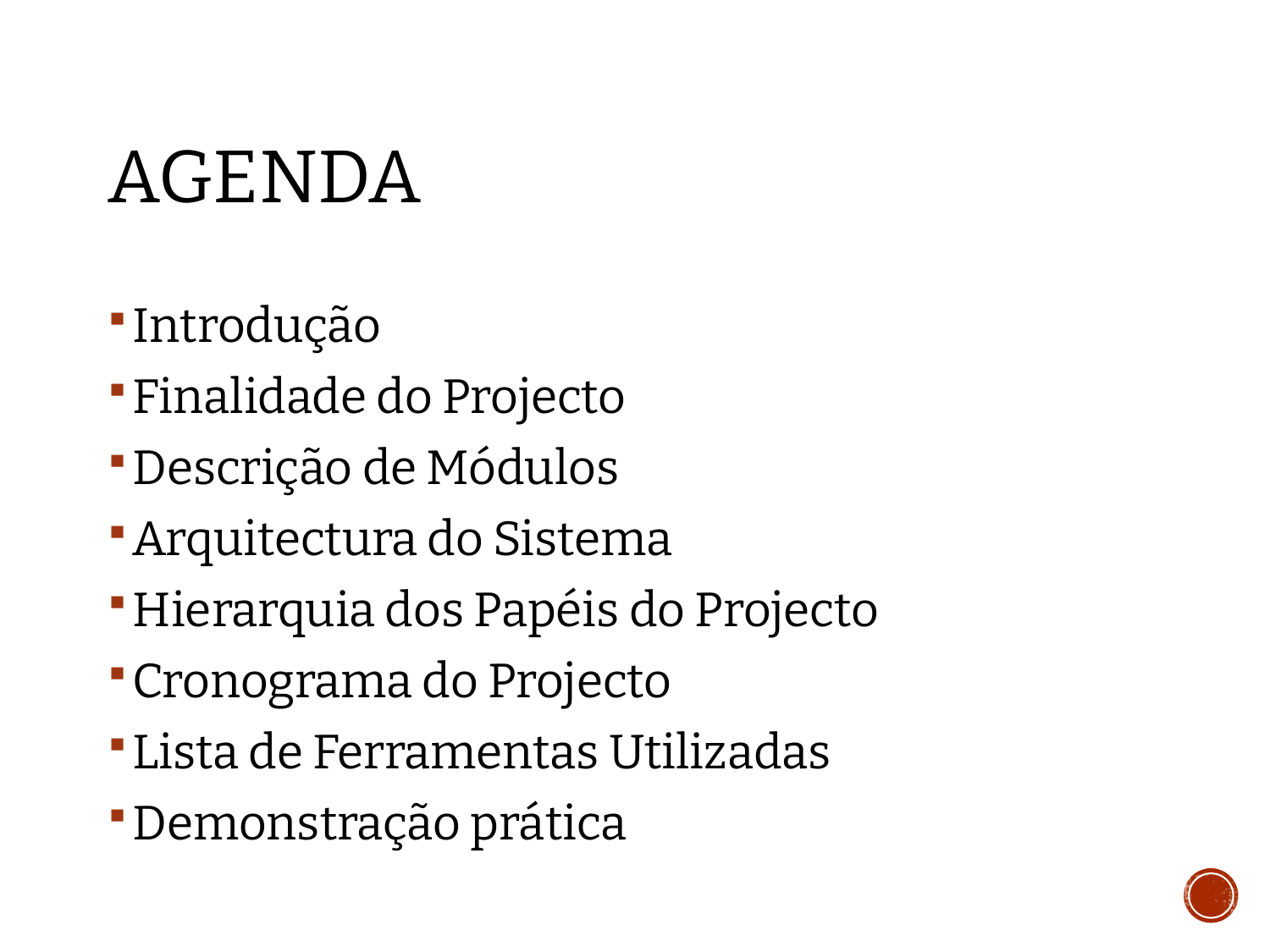

# Agenda
Introdução
Finalidade do Projecto
Descrição de Módulos
Arquitectura do Sistema
Hierarquia dos Papéis do Projecto
Cronograma do Projecto
Lista de Ferramentas Utilizadas
Demonstração prática